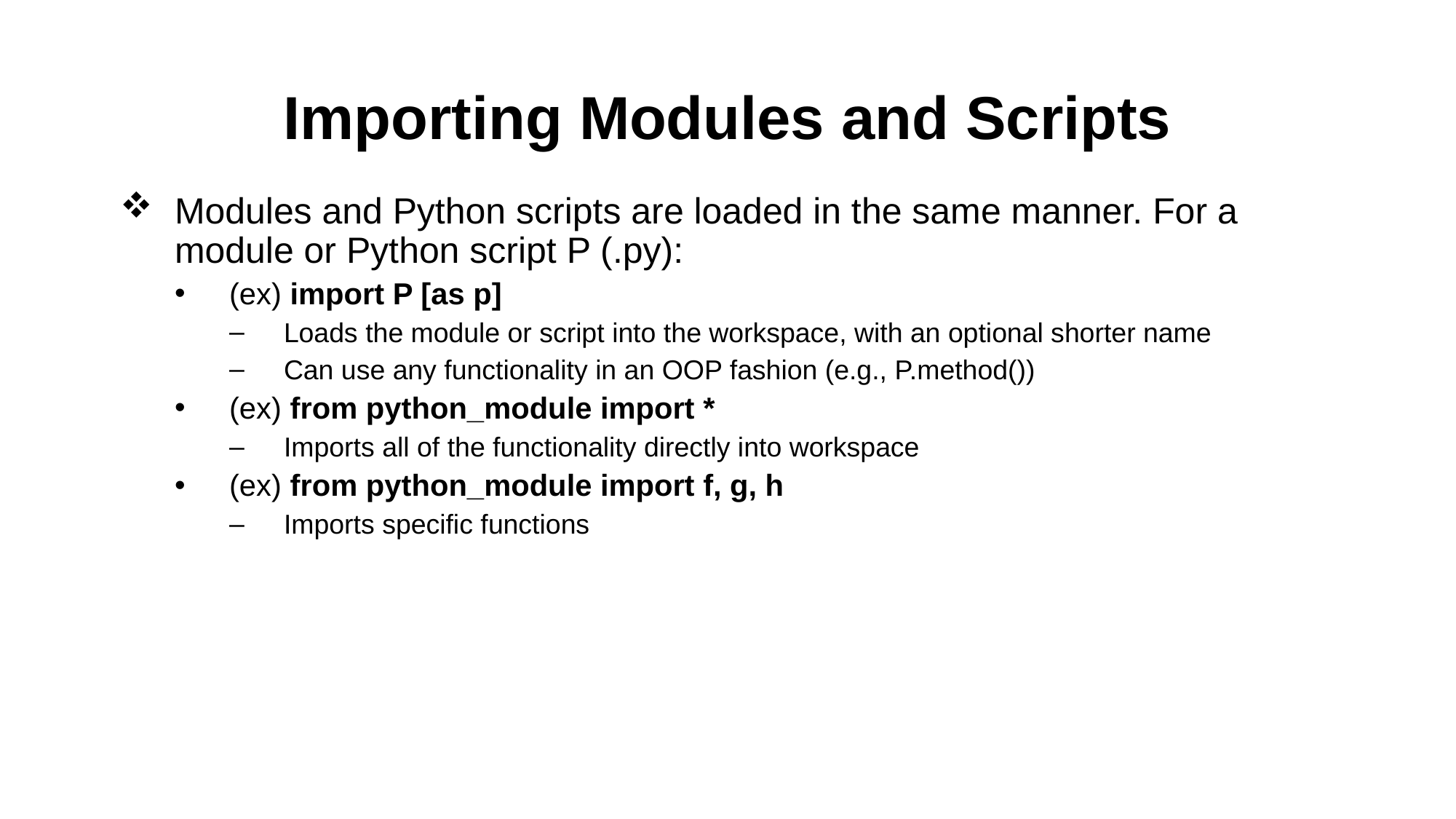

# Importing Modules and Scripts
Modules and Python scripts are loaded in the same manner. For a module or Python script P (.py):
(ex) import P [as p]
Loads the module or script into the workspace, with an optional shorter name
Can use any functionality in an OOP fashion (e.g., P.method())
(ex) from python_module import *
Imports all of the functionality directly into workspace
(ex) from python_module import f, g, h
Imports specific functions